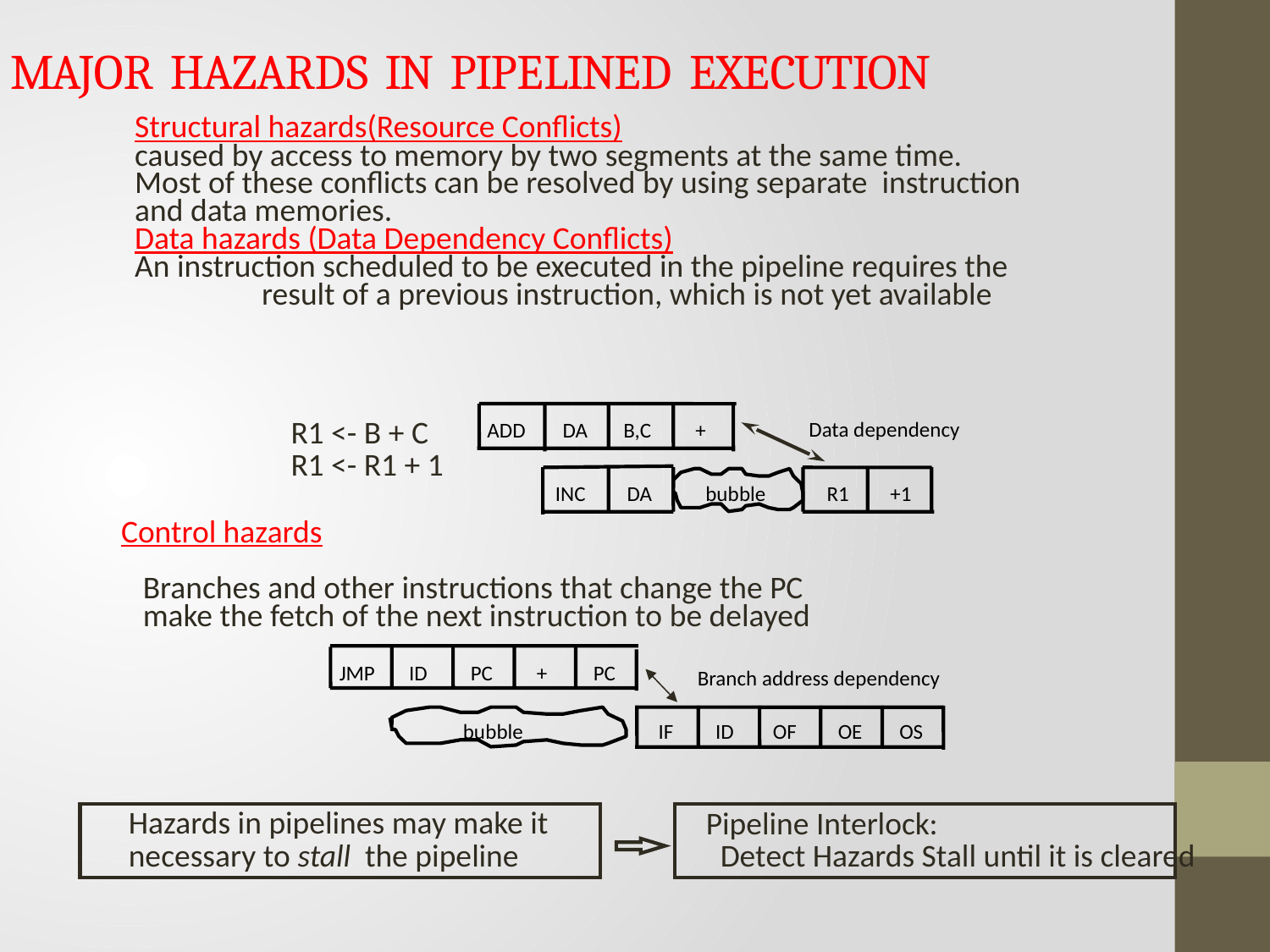

MAJOR  HAZARDS  IN  PIPELINED  EXECUTION
Structural hazards(Resource Conflicts)
caused by access to memory by two segments at the same time.
Most of these conflicts can be resolved by using separate  instruction
and data memories.
Data hazards (Data Dependency Conflicts)
An instruction scheduled to be executed in the pipeline requires the
	result of a previous instruction, which is not yet available

Data dependency
ADD
DA
B,C
+

R1 <- B + C
R1 <- R1 + 1

INC
DA
bubble
R1
+1

Control hazards

   Branches and other instructions that change the PC
   make the fetch of the next instruction to be delayed

JMP
ID
PC
+
PC
Branch address dependency

OE
OS
bubble
IF
ID
OF

Hazards in pipelines may make it
necessary to stall  the pipeline
Pipeline Interlock:
  Detect Hazards Stall until it is cleared